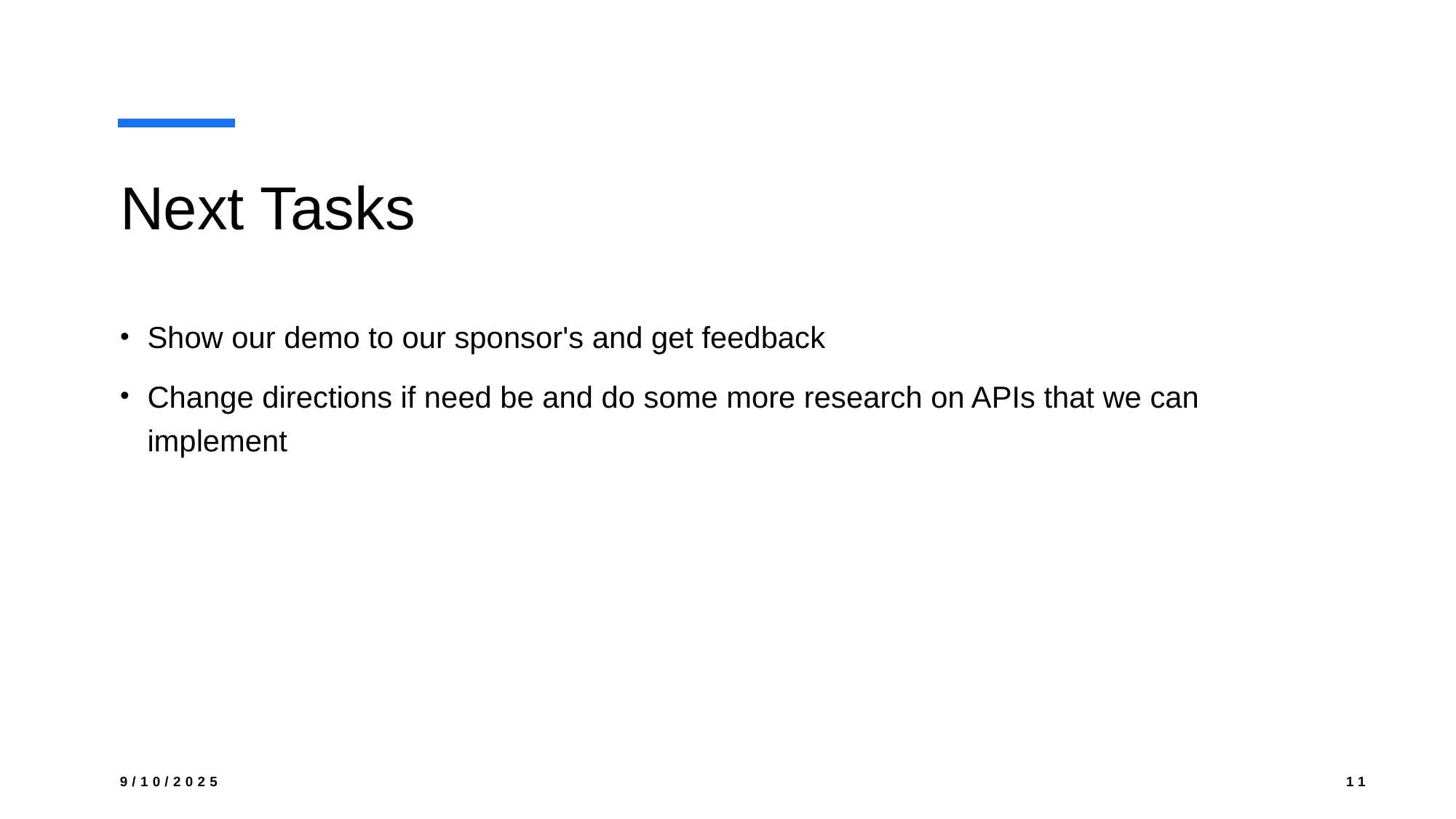

# Next Tasks
Show our demo to our sponsor's and get feedback
Change directions if need be and do some more research on APIs that we can implement
9/10/2025

11